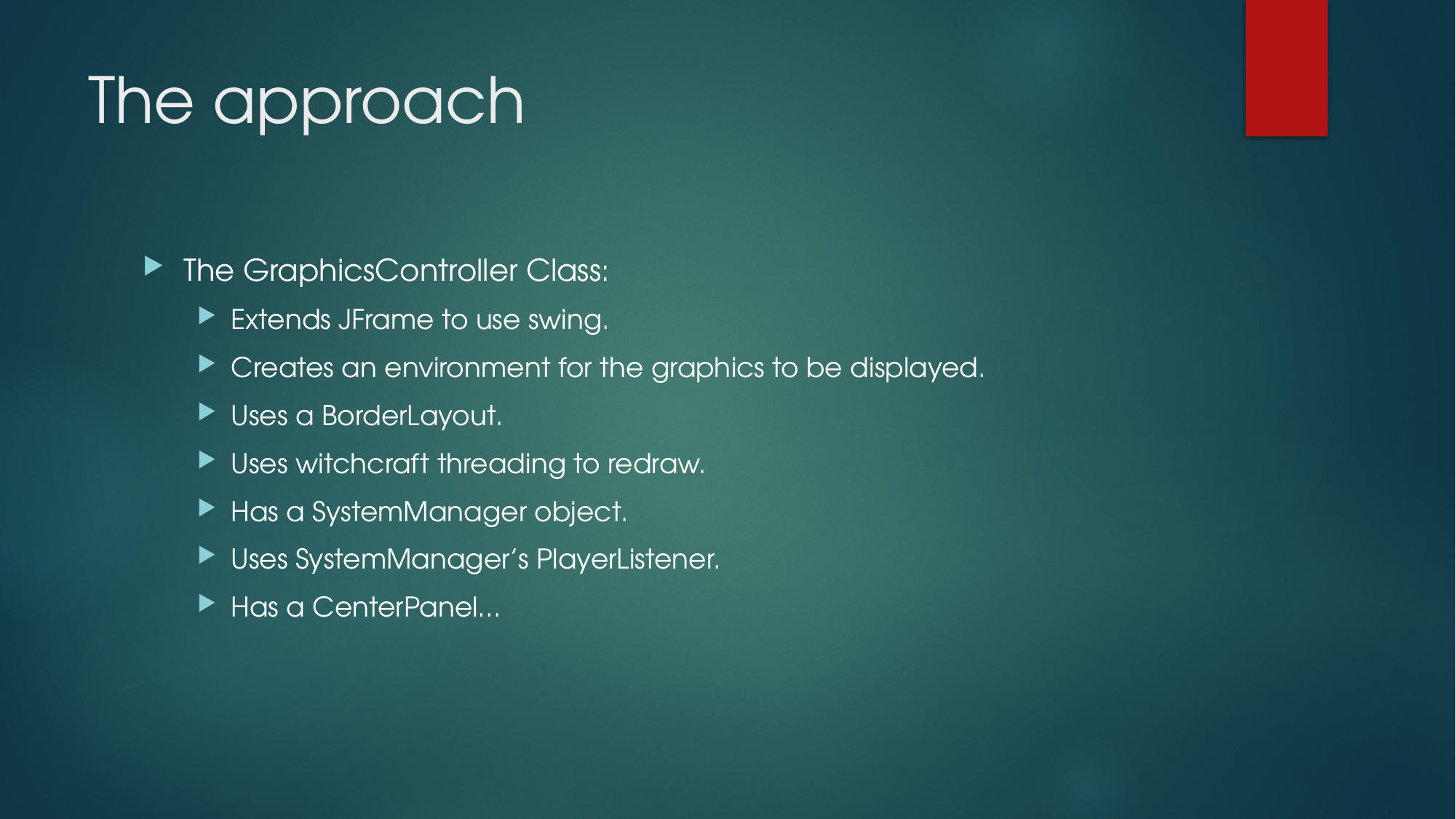

# The approach
The GraphicsController Class:
Extends JFrame to use swing.
Creates an environment for the graphics to be displayed.
Uses a BorderLayout.
Uses witchcraft threading to redraw.
Has a SystemManager object.
Uses SystemManager’s PlayerListener.
Has a CenterPanel…